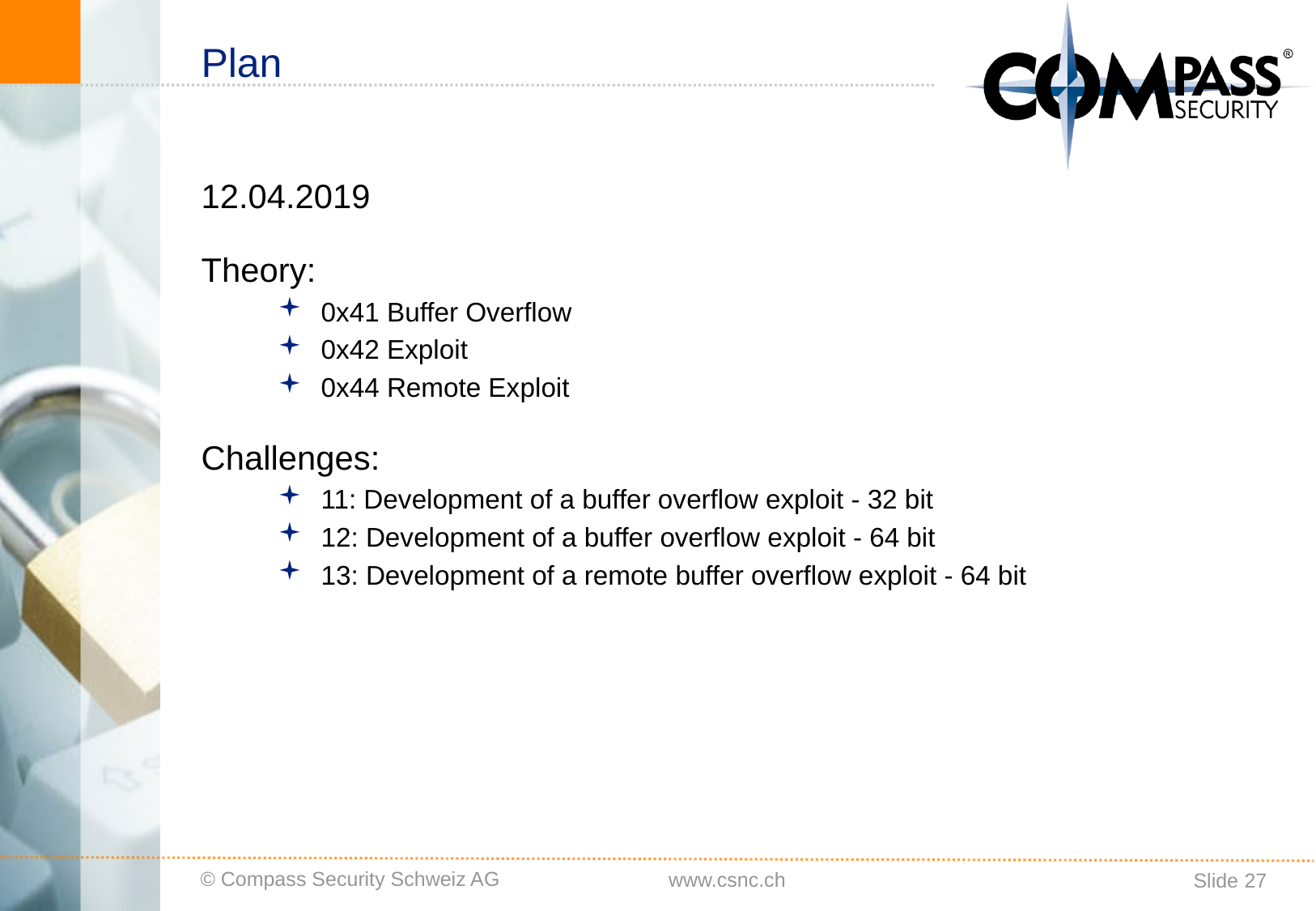

# Plan
12.04.2019
Theory:
0x41 Buffer Overflow
0x42 Exploit
0x44 Remote Exploit
Challenges:
11: Development of a buffer overflow exploit - 32 bit
12: Development of a buffer overflow exploit - 64 bit
13: Development of a remote buffer overflow exploit - 64 bit